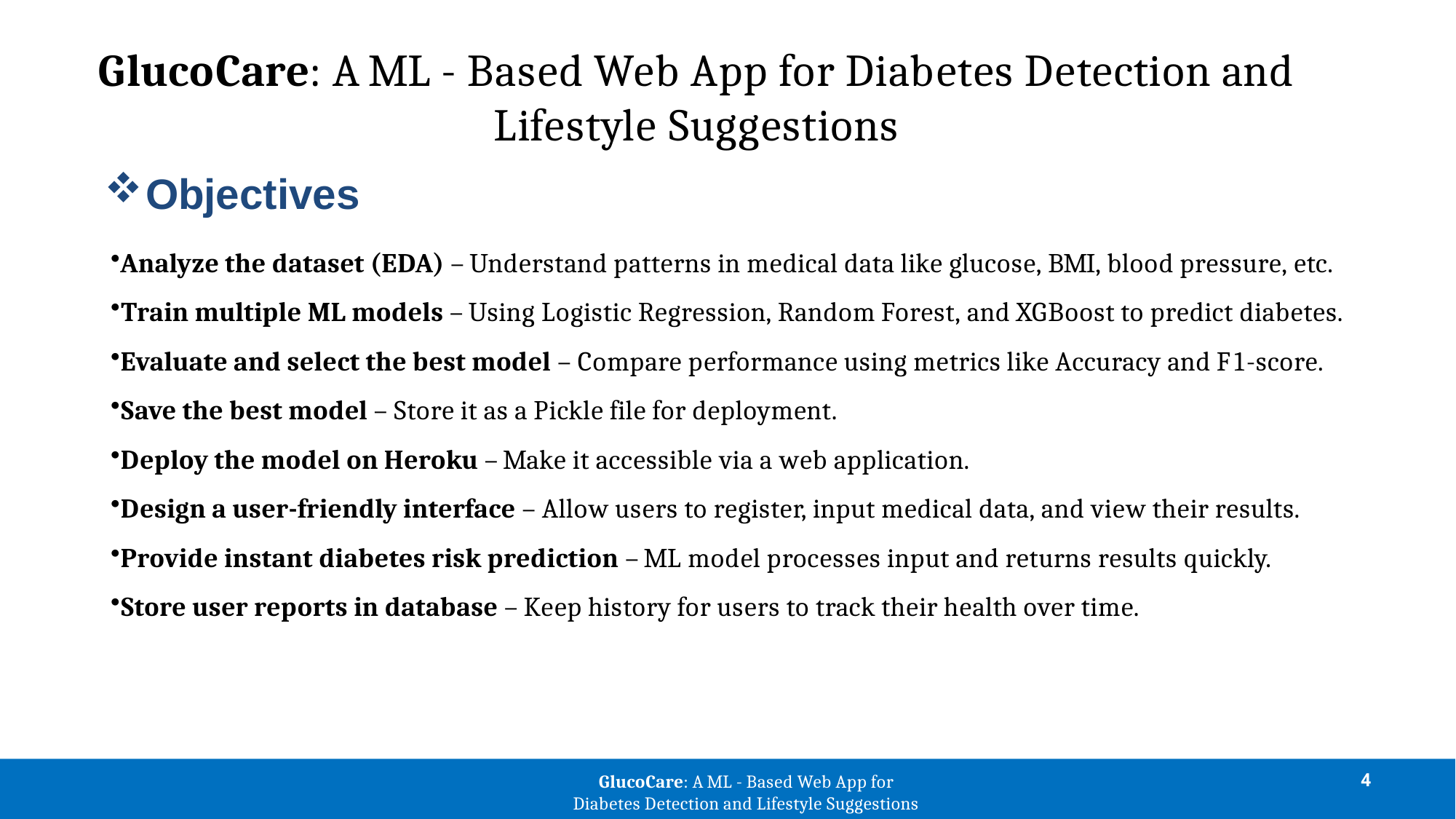

# GlucoCare: A ML - Based Web App for Diabetes Detection and Lifestyle Suggestions
Objectives
Analyze the dataset (EDA) – Understand patterns in medical data like glucose, BMI, blood pressure, etc.
Train multiple ML models – Using Logistic Regression, Random Forest, and XGBoost to predict diabetes.
Evaluate and select the best model – Compare performance using metrics like Accuracy and F1-score.
Save the best model – Store it as a Pickle file for deployment.
Deploy the model on Heroku – Make it accessible via a web application.
Design a user-friendly interface – Allow users to register, input medical data, and view their results.
Provide instant diabetes risk prediction – ML model processes input and returns results quickly.
Store user reports in database – Keep history for users to track their health over time.

GlucoCare: A ML - Based Web App for Diabetes Detection and Lifestyle Suggestions
4